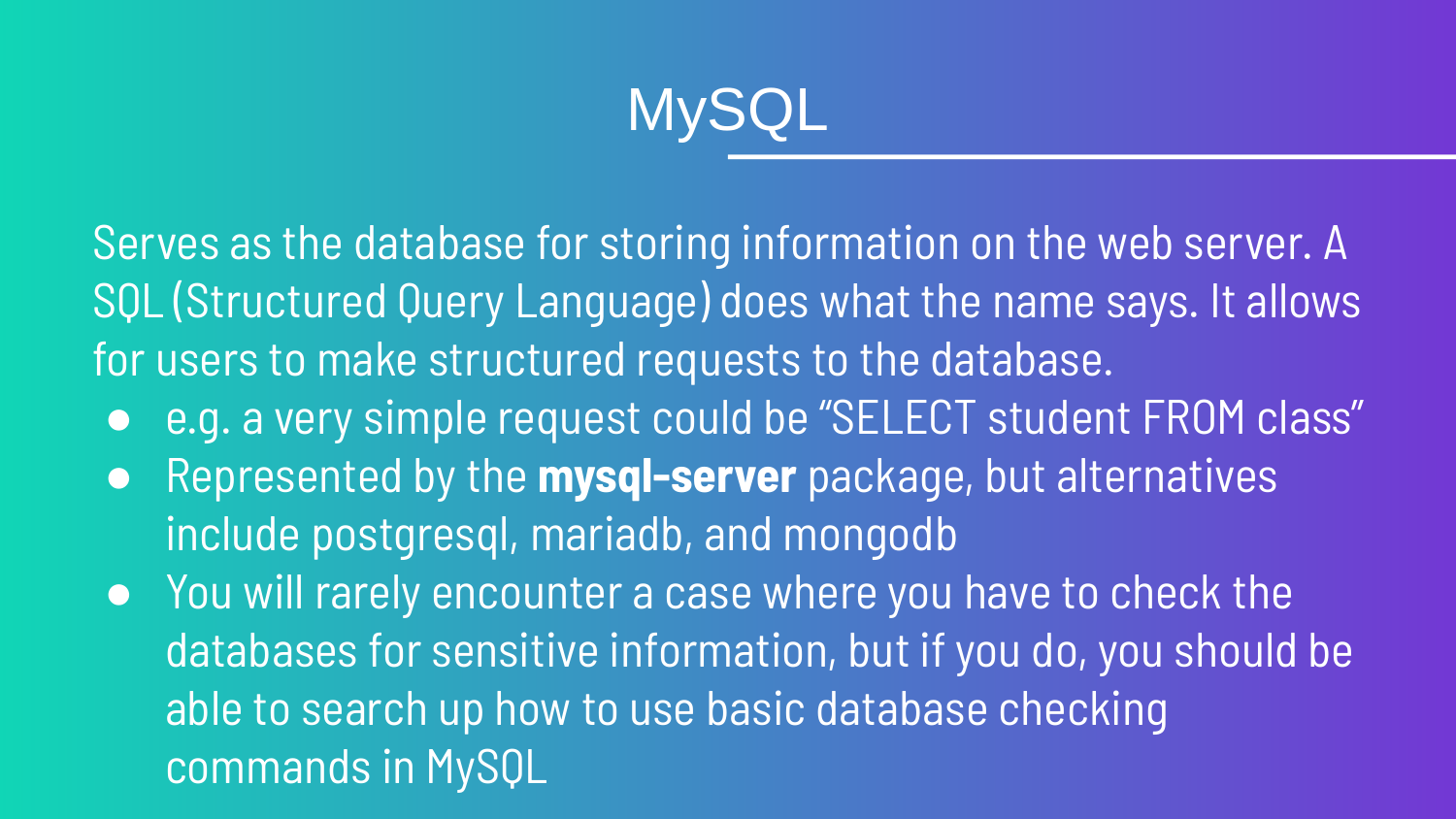

# MySQL
Serves as the database for storing information on the web server. A SQL (Structured Query Language) does what the name says. It allows for users to make structured requests to the database.
e.g. a very simple request could be “SELECT student FROM class”
Represented by the mysql-server package, but alternatives include postgresql, mariadb, and mongodb
You will rarely encounter a case where you have to check the databases for sensitive information, but if you do, you should be able to search up how to use basic database checking commands in MySQL